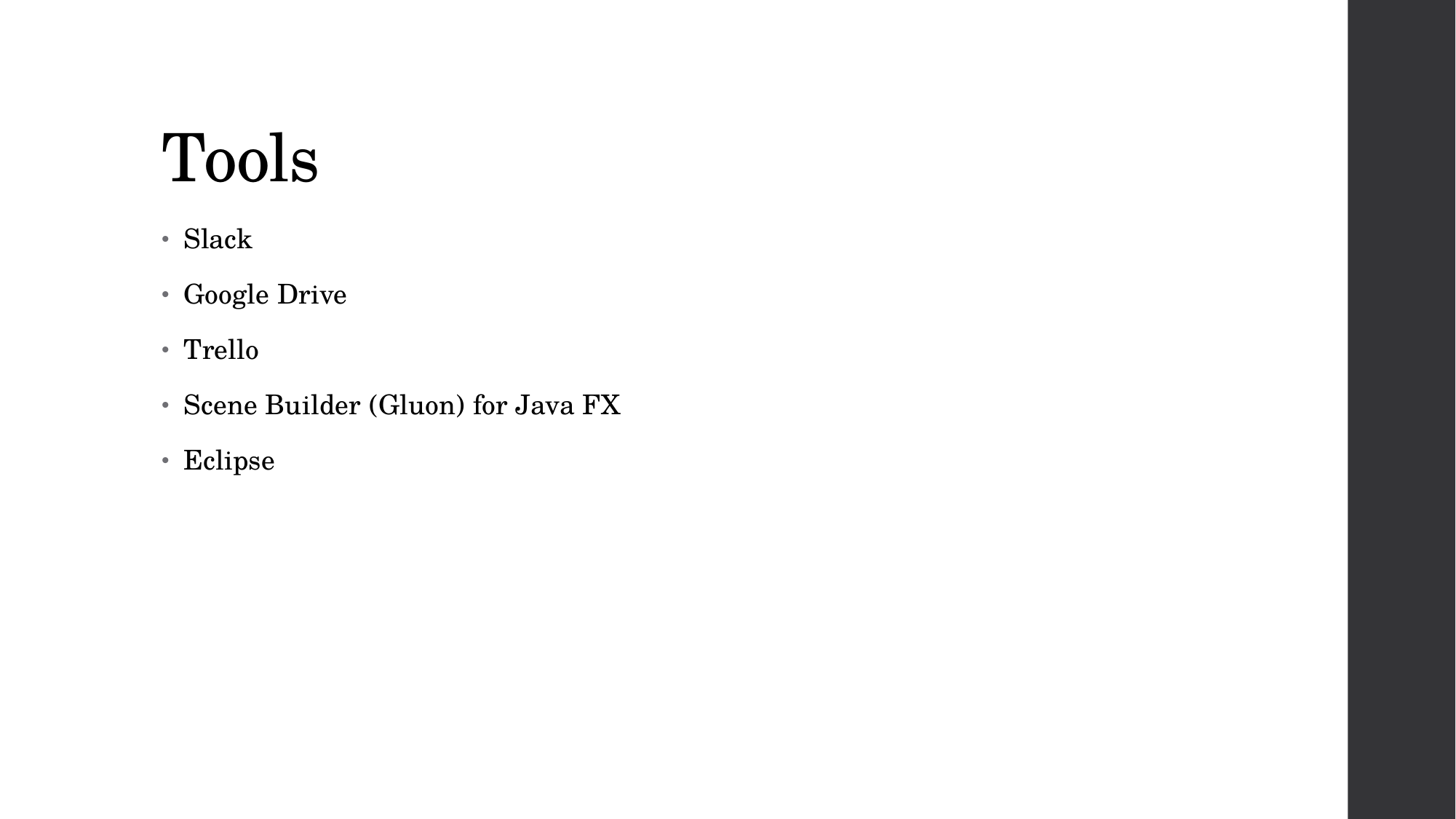

# Tools
Slack
Google Drive
Trello
Scene Builder (Gluon) for Java FX
Eclipse